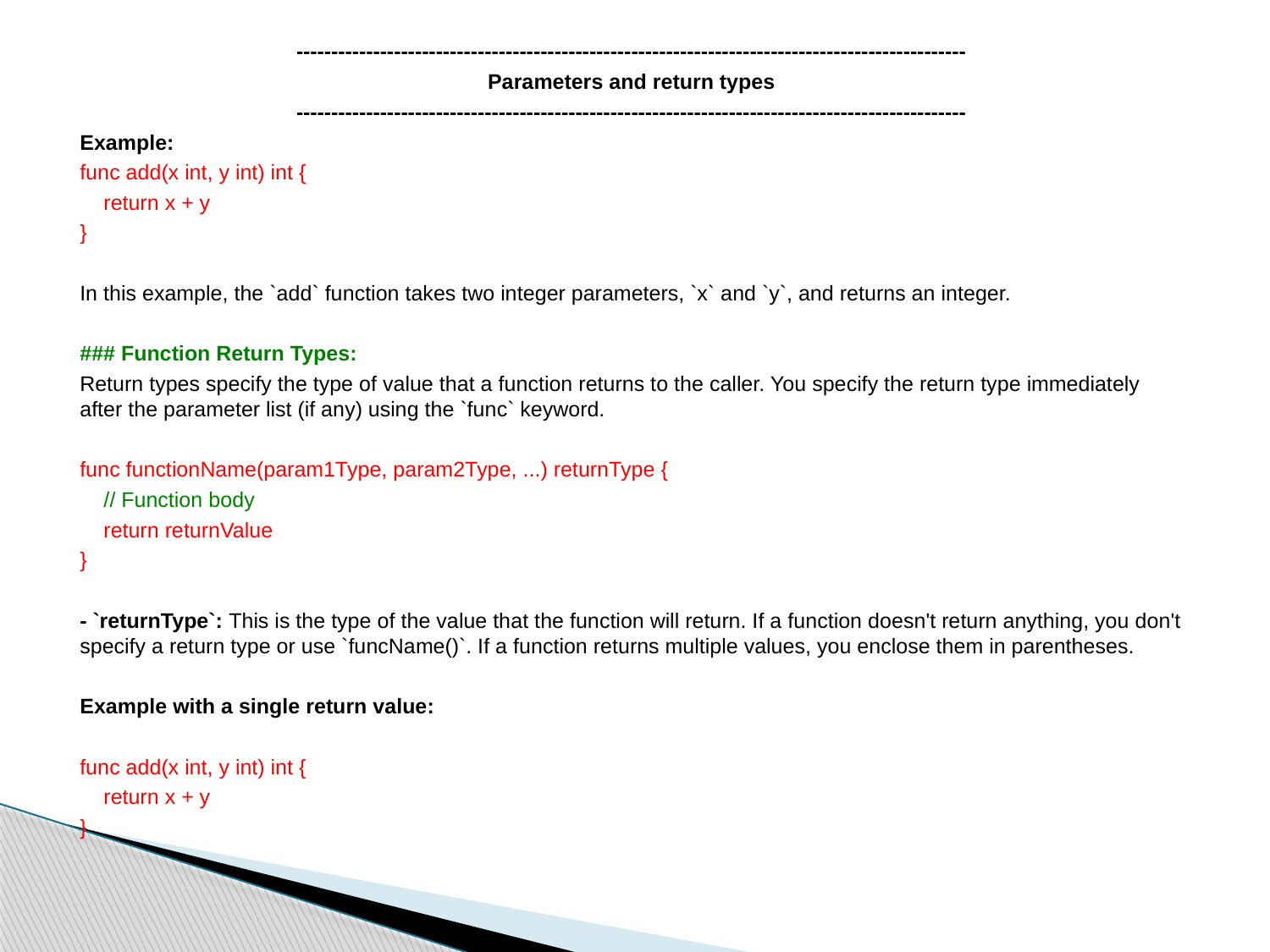

------------------------------------------------------------------------------------------------
Parameters and return types
------------------------------------------------------------------------------------------------
Example:
func add(x int, y int) int {
    return x + y
}

In this example, the `add` function takes two integer parameters, `x` and `y`, and returns an integer.

### Function Return Types:
Return types specify the type of value that a function returns to the caller. You specify the return type immediately after the parameter list (if any) using the `func` keyword.

func functionName(param1Type, param2Type, ...) returnType {
    // Function body
    return returnValue
}

- `returnType`: This is the type of the value that the function will return. If a function doesn't return anything, you don't specify a return type or use `funcName()`. If a function returns multiple values, you enclose them in parentheses.

Example with a single return value:

func add(x int, y int) int {
    return x + y
}